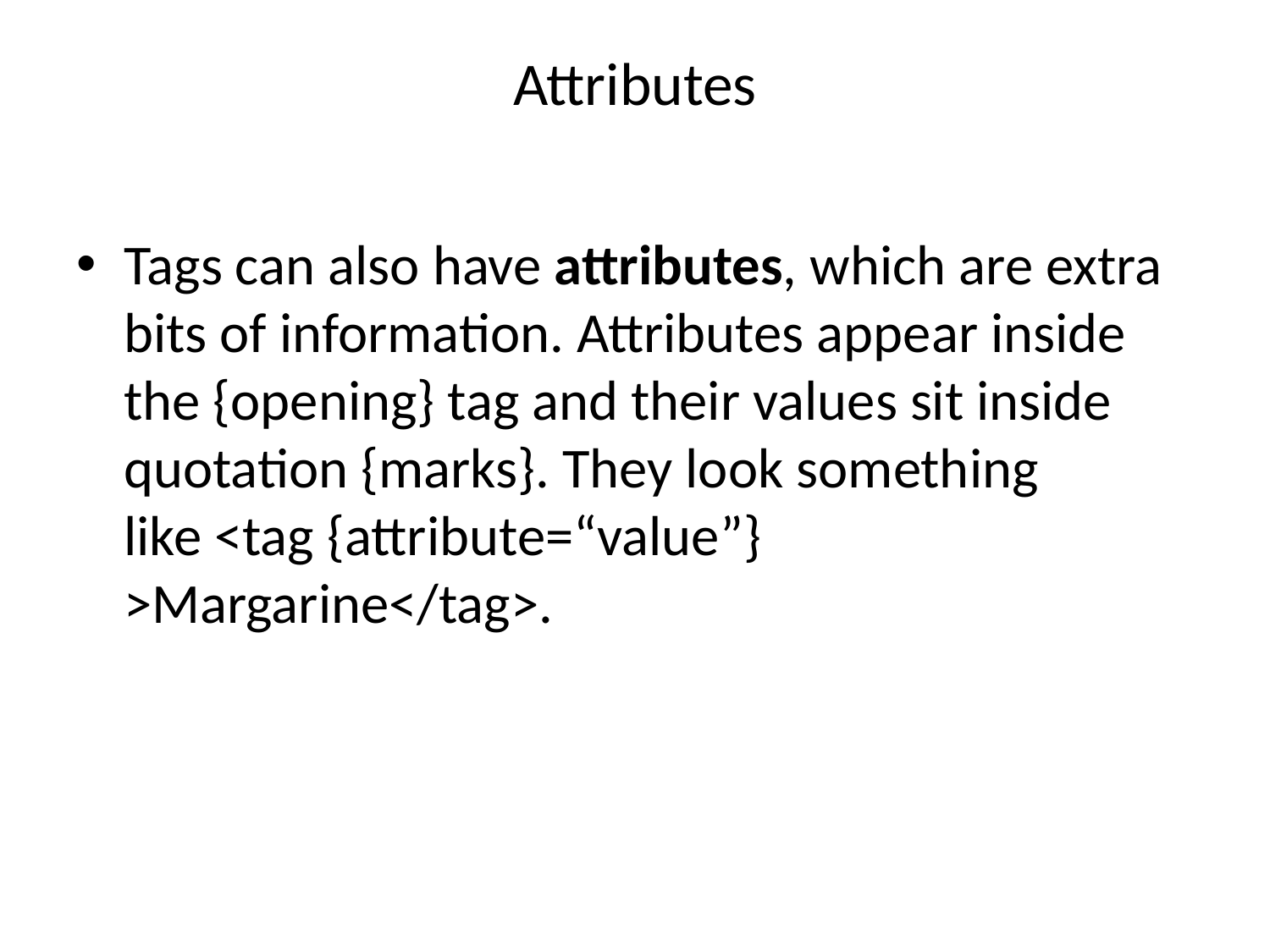

# Attributes
Tags can also have attributes, which are extra bits of information. Attributes appear inside the {opening} tag and their values sit inside quotation {marks}. They look something like <tag {attribute=“value”} >Margarine</tag>.